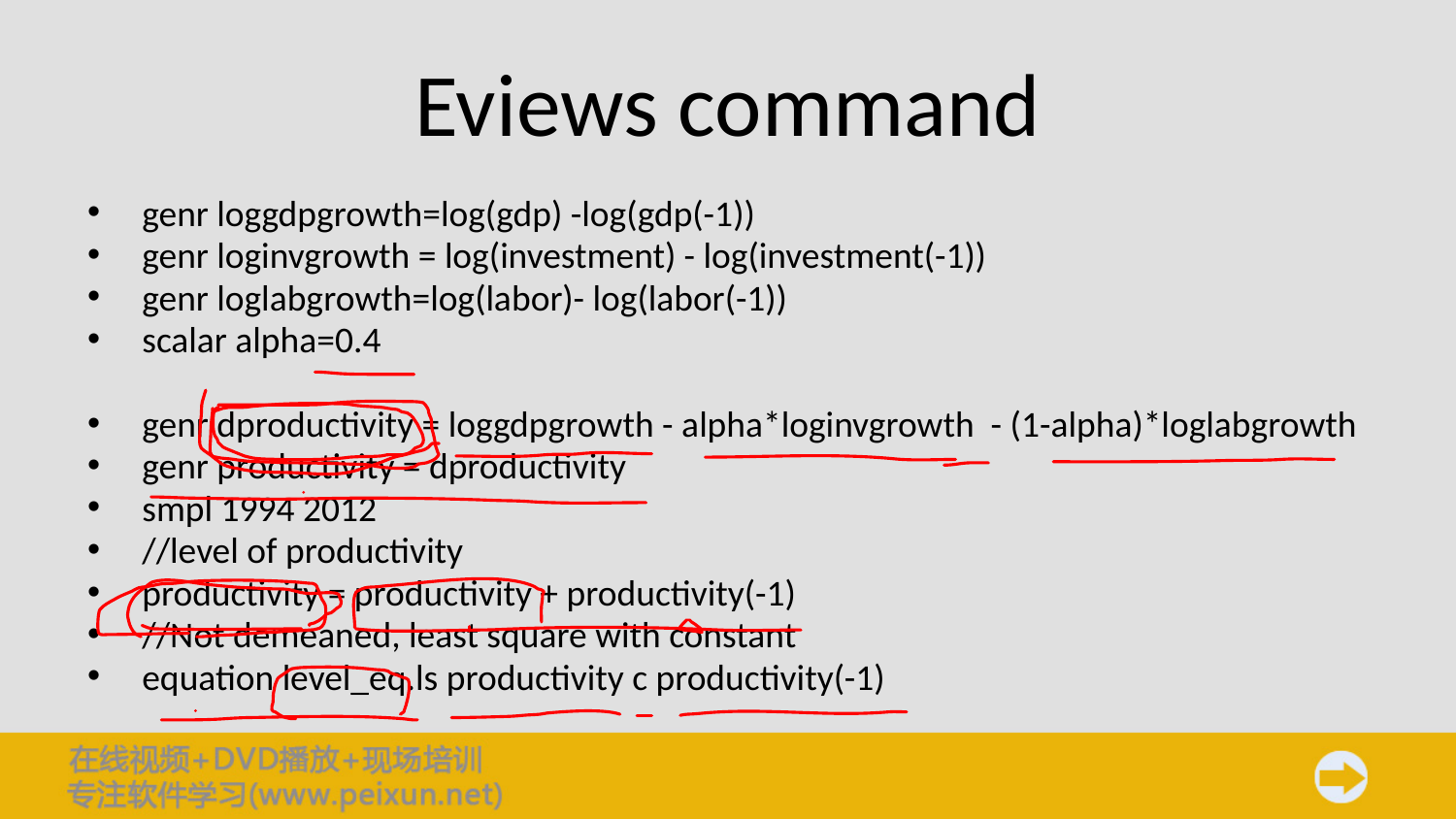

# Eviews command
genr loggdpgrowth=log(gdp) -log(gdp(-1))
genr loginvgrowth = log(investment) - log(investment(-1))
genr loglabgrowth=log(labor)- log(labor(-1))
scalar alpha=0.4

genr dproductivity = loggdpgrowth - alpha*loginvgrowth  - (1-alpha)*loglabgrowth
genr productivity = dproductivity
smpl 1994 2012
//level of productivity
productivity = productivity + productivity(-1)
//Not demeaned, least square with constant
equation level_eq.ls productivity c productivity(-1)